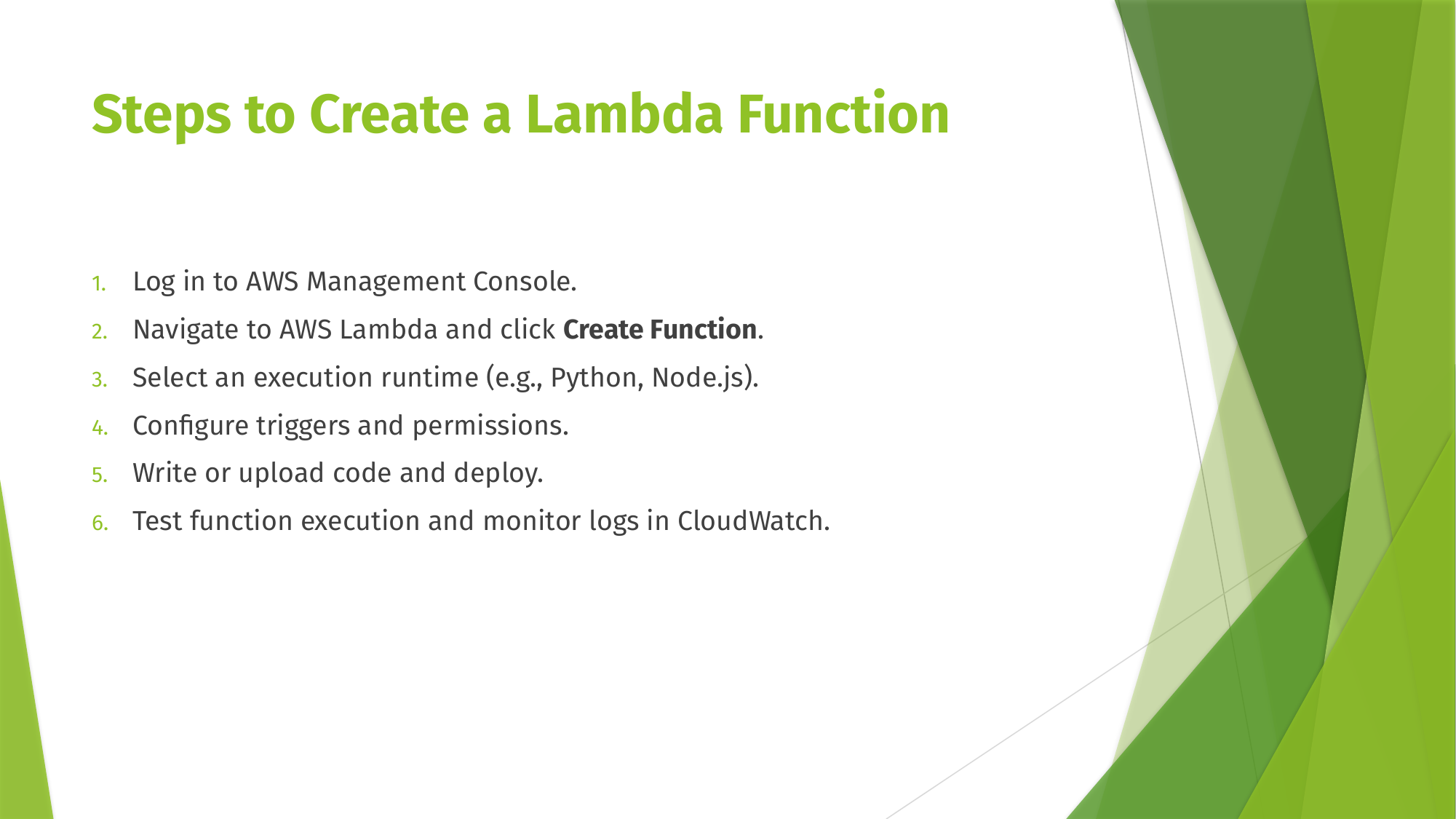

# Steps to Create a Lambda Function
Log in to AWS Management Console.
Navigate to AWS Lambda and click Create Function.
Select an execution runtime (e.g., Python, Node.js).
Configure triggers and permissions.
Write or upload code and deploy.
Test function execution and monitor logs in CloudWatch.